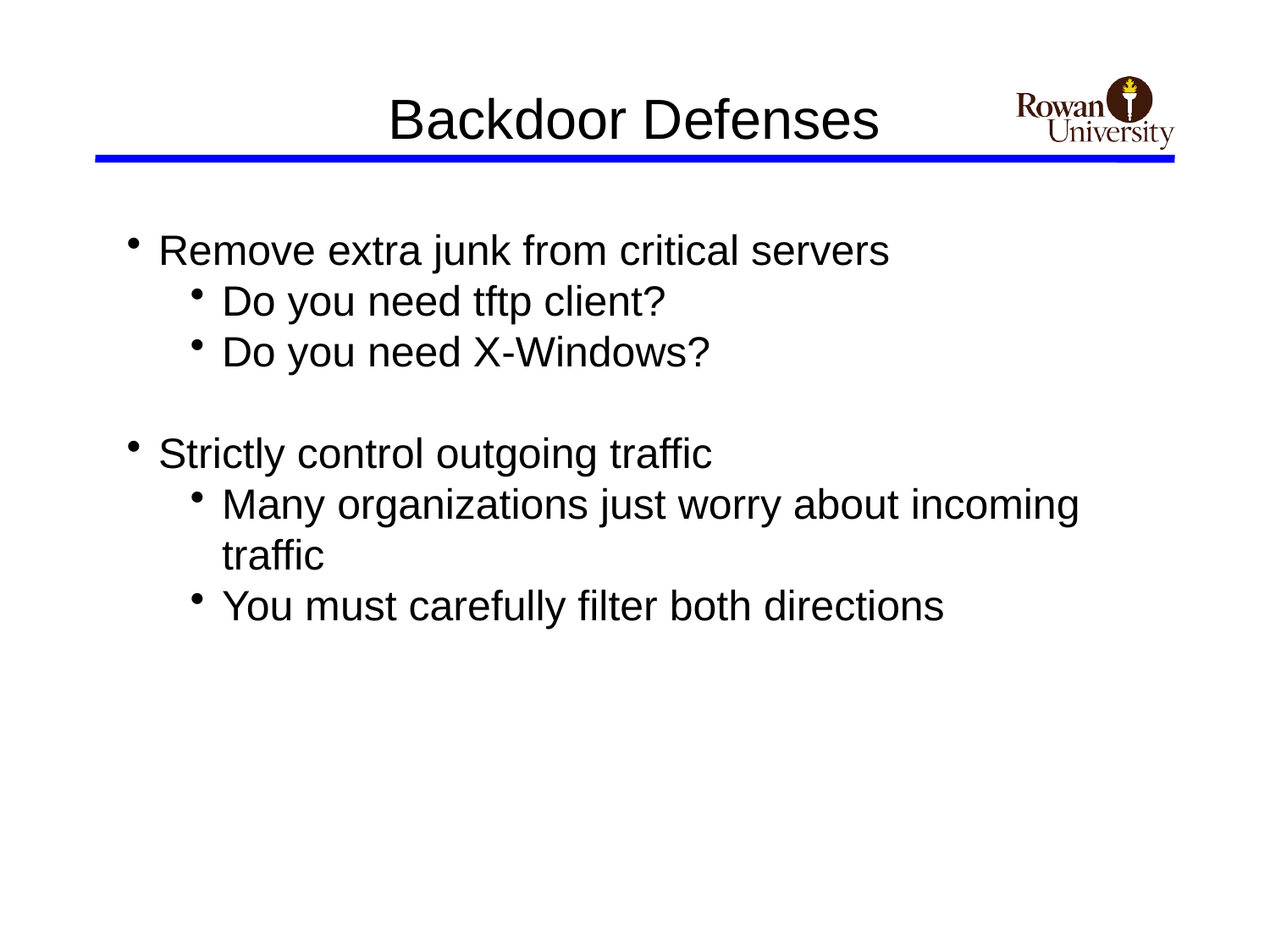

# Backdoor Defenses
Remove extra junk from critical servers
Do you need tftp client?
Do you need X-Windows?

Strictly control outgoing traffic
Many organizations just worry about incoming traffic
You must carefully filter both directions